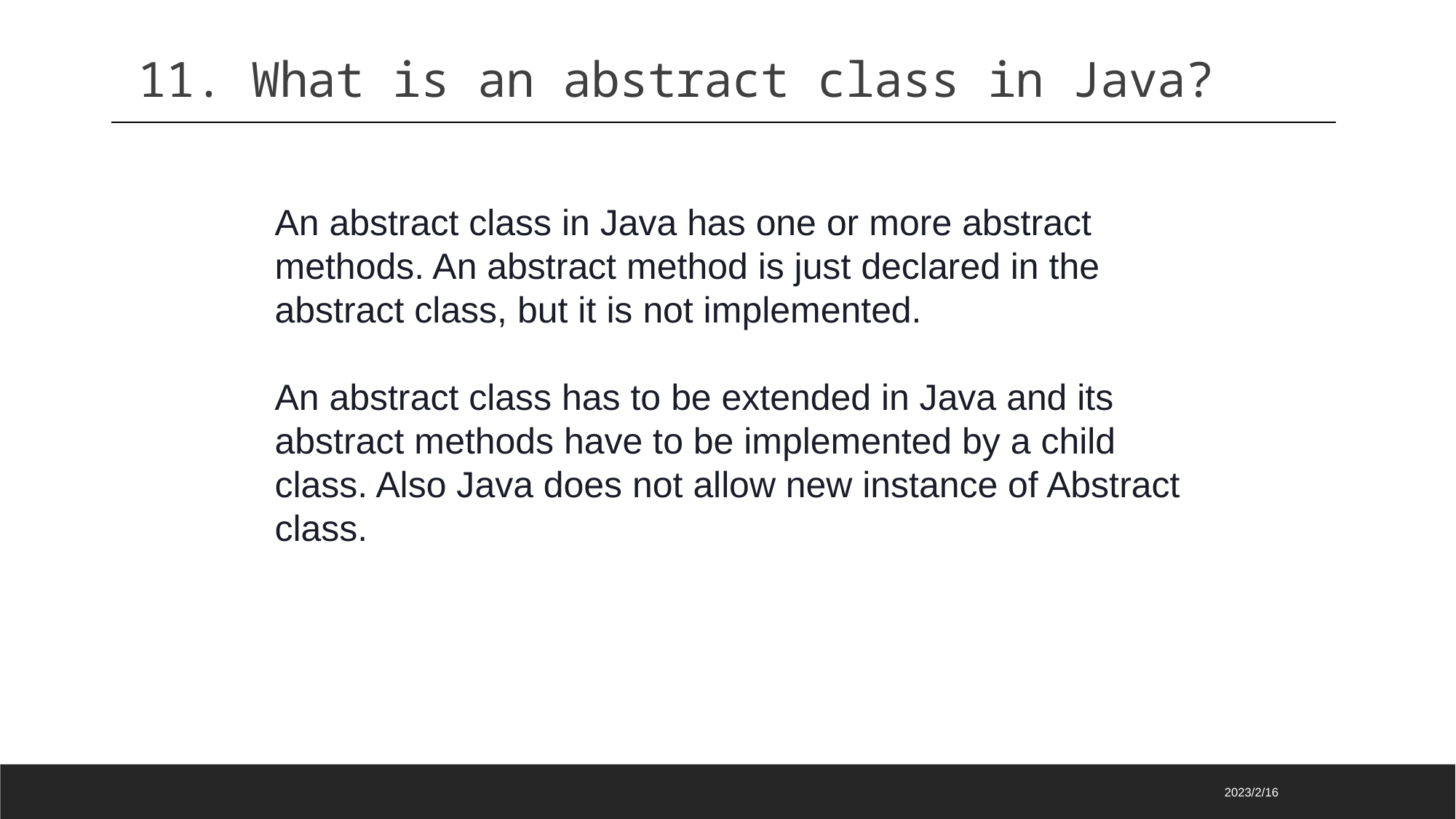

11. What is an abstract class in Java?
An abstract class in Java has one or more abstract methods. An abstract method is just declared in the abstract class, but it is not implemented.
An abstract class has to be extended in Java and its abstract methods have to be implemented by a child class. Also Java does not allow new instance of Abstract class.
2023/2/16